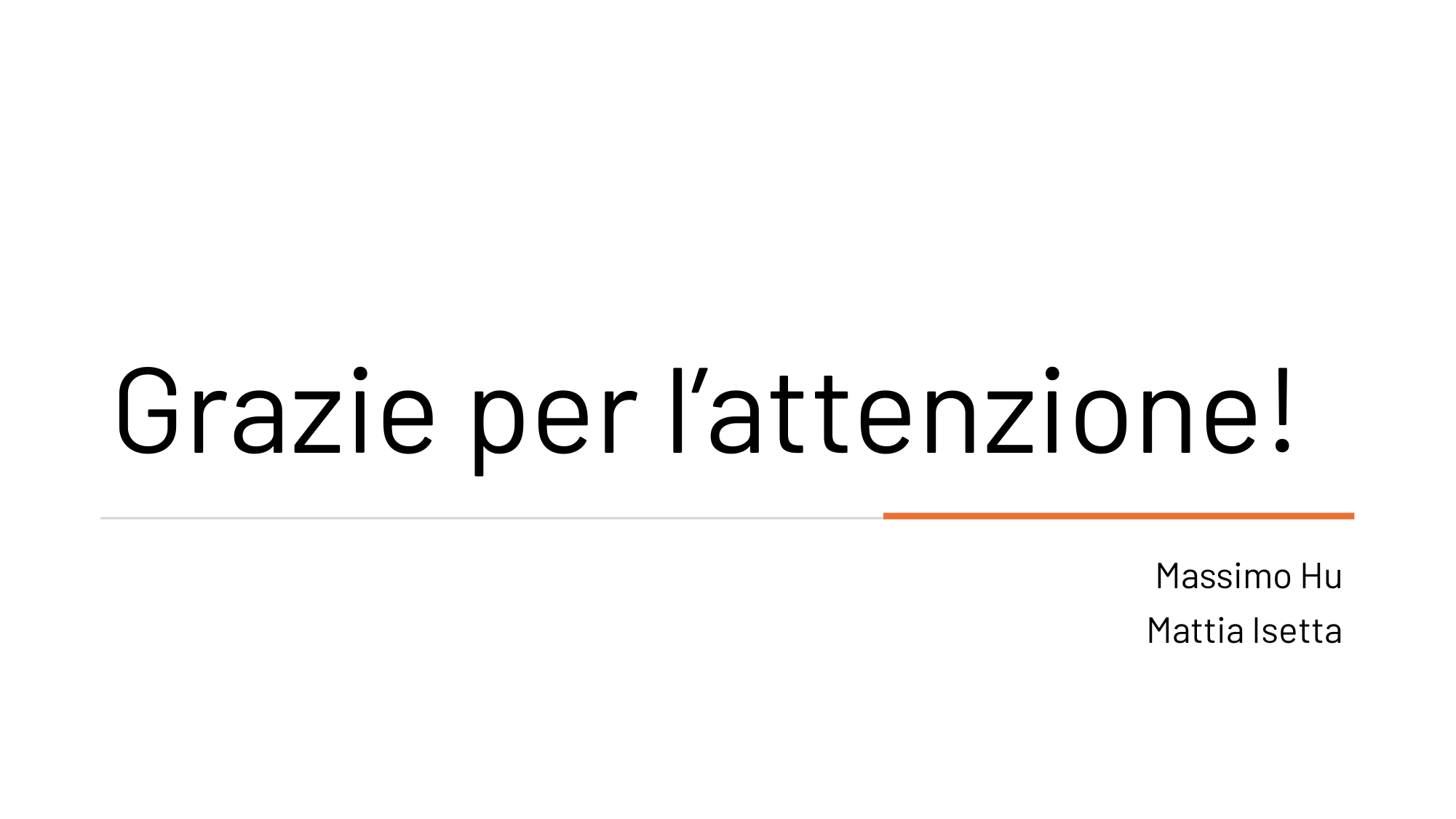

# Grazie per l’attenzione!

Massimo Hu
Mattia Isetta